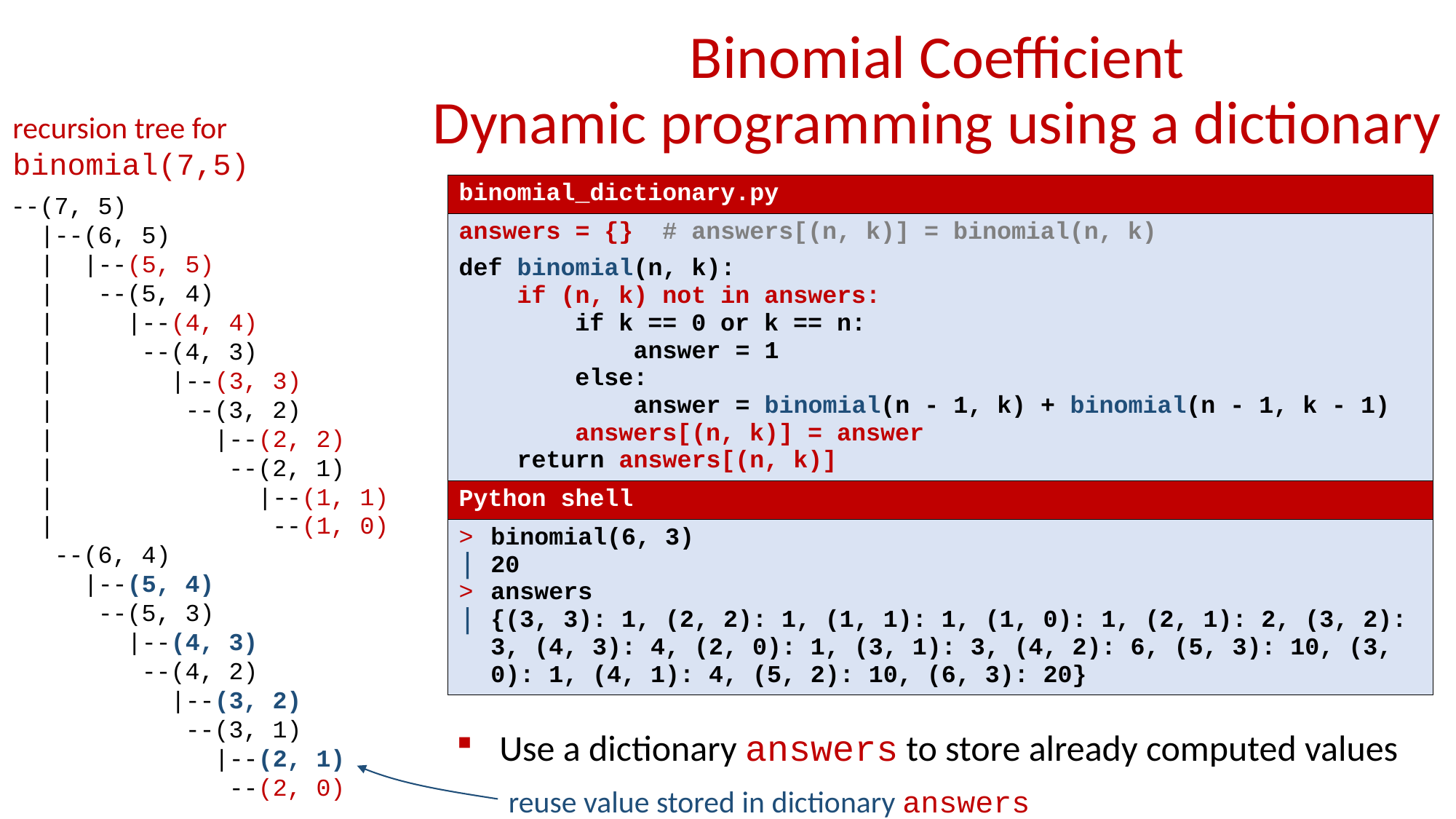

# Binomial Coefficient Dynamic programming using a dictionary
recursion tree for
binomial(7,5)

--(7, 5)
  |--(6, 5)
  |  |--(5, 5)
  |   --(5, 4)
  |     |--(4, 4)
  |      --(4, 3)
  |        |--(3, 3)
  |         --(3, 2)
  |           |--(2, 2)
  |            --(2, 1)
  |              |--(1, 1)
  |               --(1, 0)
   --(6, 4)
     |--(5, 4)
      --(5, 3)
        |--(4, 3)
         --(4, 2)
           |--(3, 2)
            --(3, 1)
              |--(2, 1)
               --(2, 0)
| binomial\_dictionary.py |
| --- |
| answers = {} # answers[(n, k)] = binomial(n, k) def binomial(n, k): if (n, k) not in answers: if k == 0 or k == n: answer = 1 else: answer = binomial(n - 1, k) + binomial(n - 1, k - 1) answers[(n, k)] = answer return answers[(n, k)] |
| Python shell |
| binomial(6, 3) 20 answers {(3, 3): 1, (2, 2): 1, (1, 1): 1, (1, 0): 1, (2, 1): 2, (3, 2): 3, (4, 3): 4, (2, 0): 1, (3, 1): 3, (4, 2): 6, (5, 3): 10, (3, 0): 1, (4, 1): 4, (5, 2): 10, (6, 3): 20} |
Use a dictionary answers to store already computed values

reuse value stored in dictionary answers